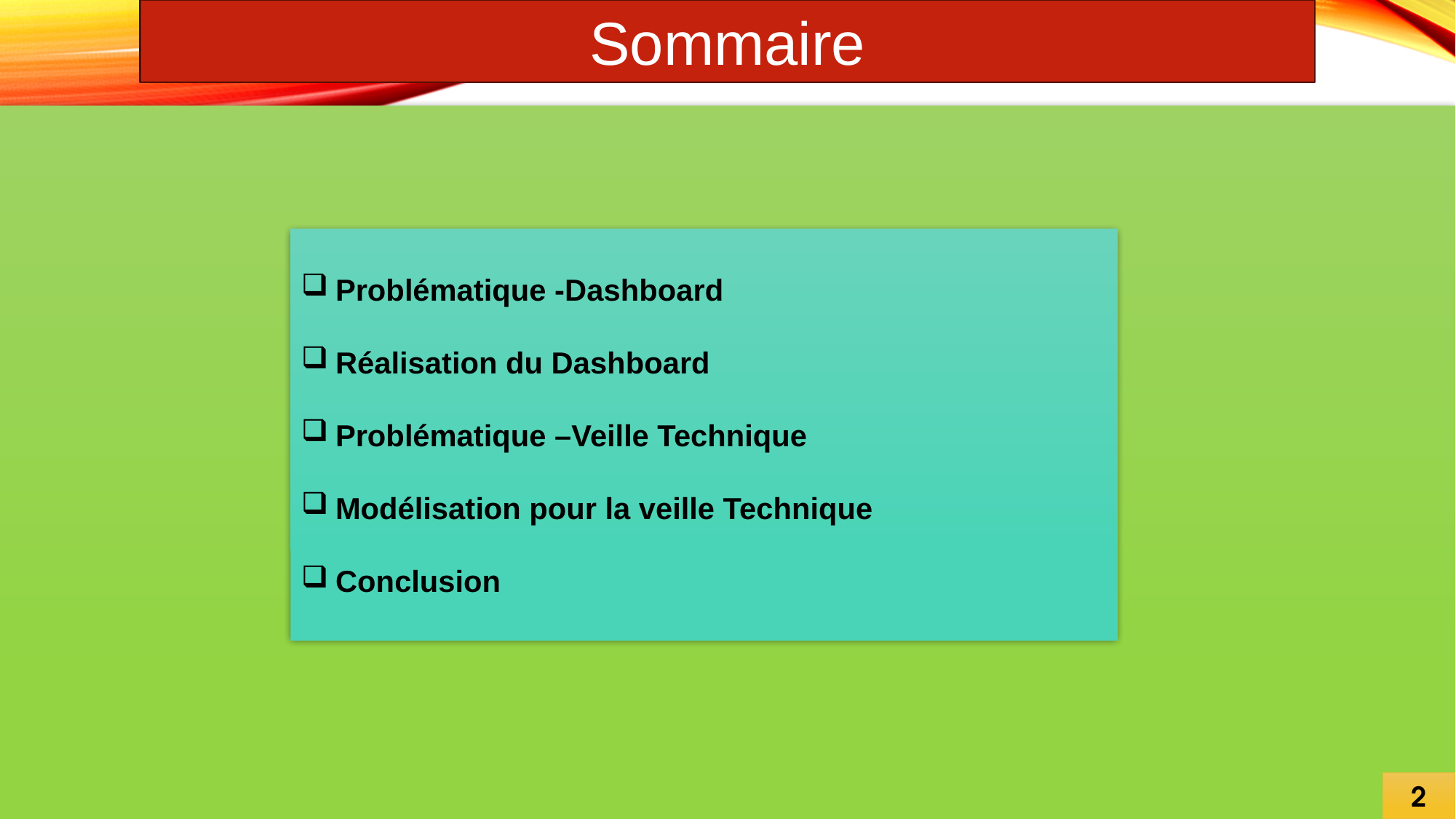

Sommaire

Problématique -Dashboard

Réalisation du Dashboard

Problématique –Veille Technique

Modélisation pour la veille Technique

Conclusion

1
2